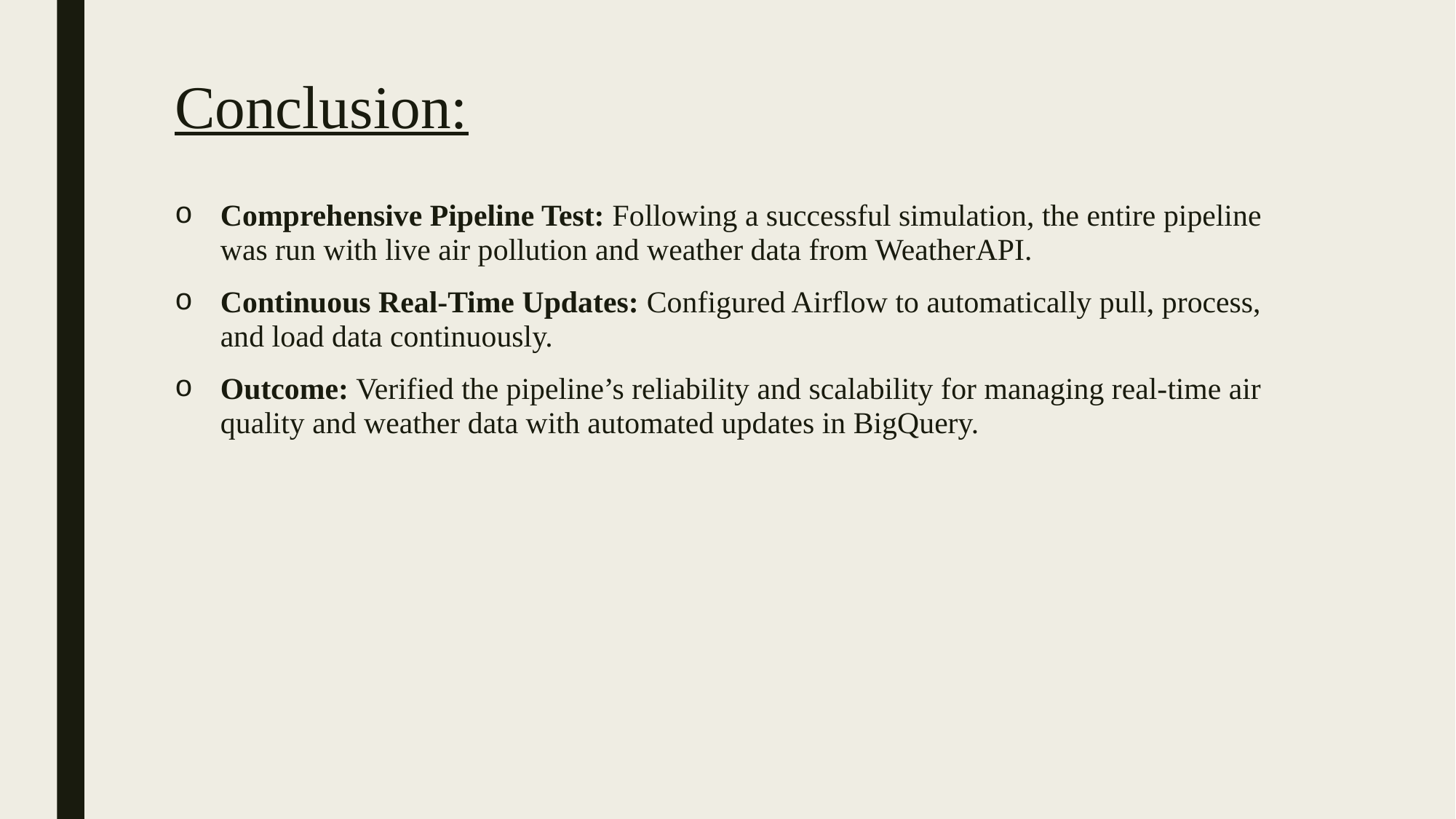

# Conclusion:
Comprehensive Pipeline Test: Following a successful simulation, the entire pipeline was run with live air pollution and weather data from WeatherAPI.
Continuous Real-Time Updates: Configured Airflow to automatically pull, process, and load data continuously.
Outcome: Verified the pipeline’s reliability and scalability for managing real-time air quality and weather data with automated updates in BigQuery.